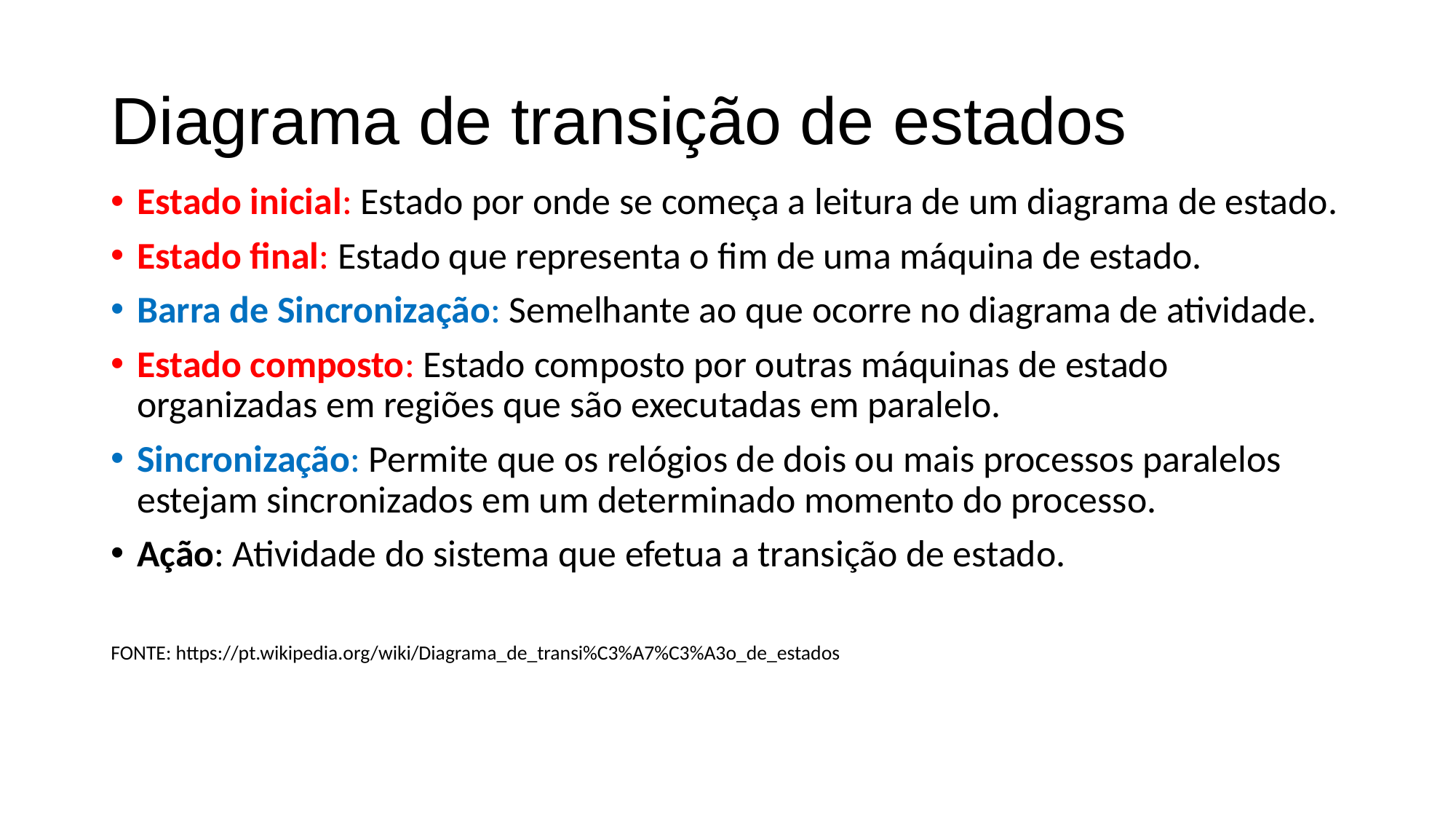

# Diagrama de transição de estados
Estado inicial: Estado por onde se começa a leitura de um diagrama de estado.
Estado final: Estado que representa o fim de uma máquina de estado.
Barra de Sincronização: Semelhante ao que ocorre no diagrama de atividade.
Estado composto: Estado composto por outras máquinas de estado organizadas em regiões que são executadas em paralelo.
Sincronização: Permite que os relógios de dois ou mais processos paralelos estejam sincronizados em um determinado momento do processo.
Ação: Atividade do sistema que efetua a transição de estado.

FONTE: https://pt.wikipedia.org/wiki/Diagrama_de_transi%C3%A7%C3%A3o_de_estados